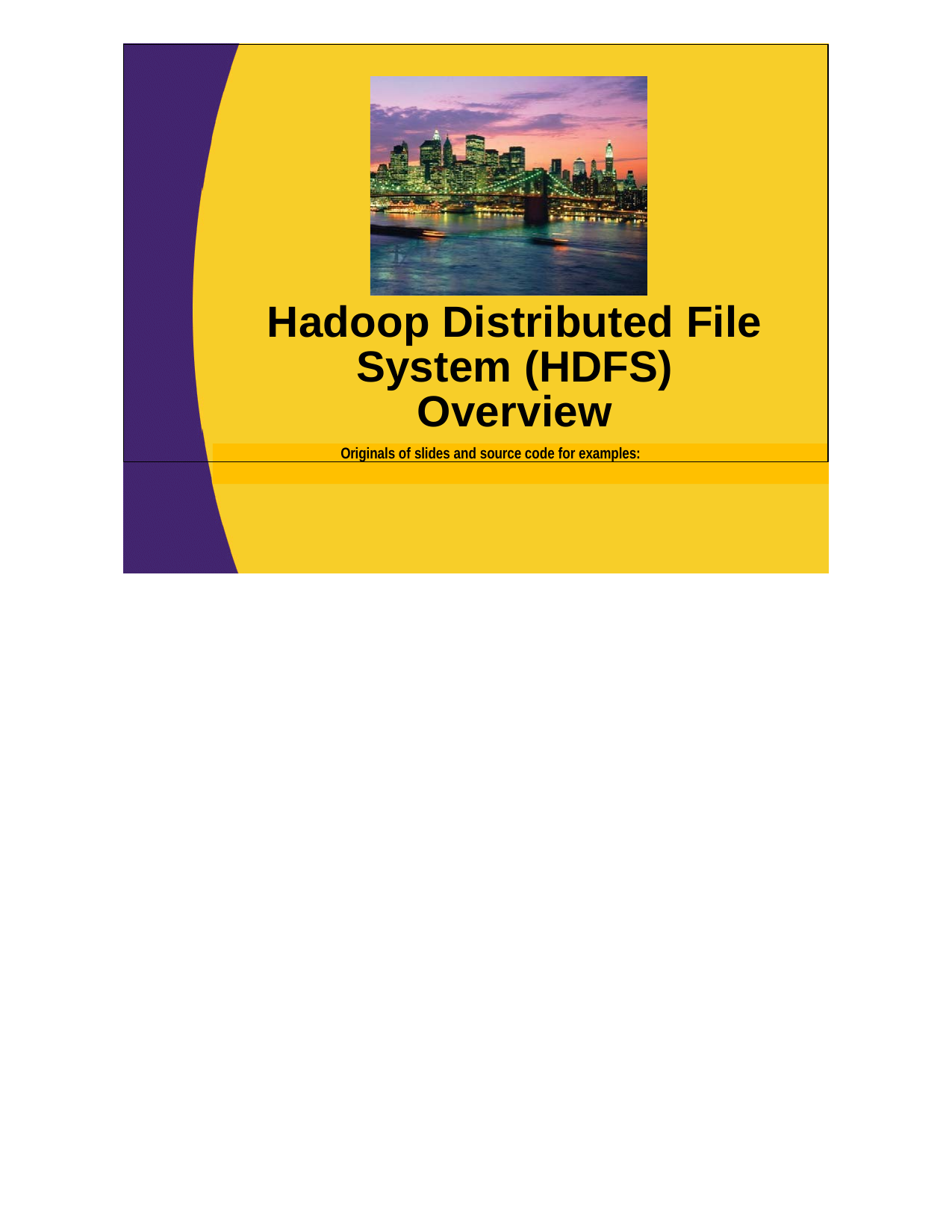

Hadoop Distributed File  System (HDFS)  Overview
Originals of slides and source code for examples: